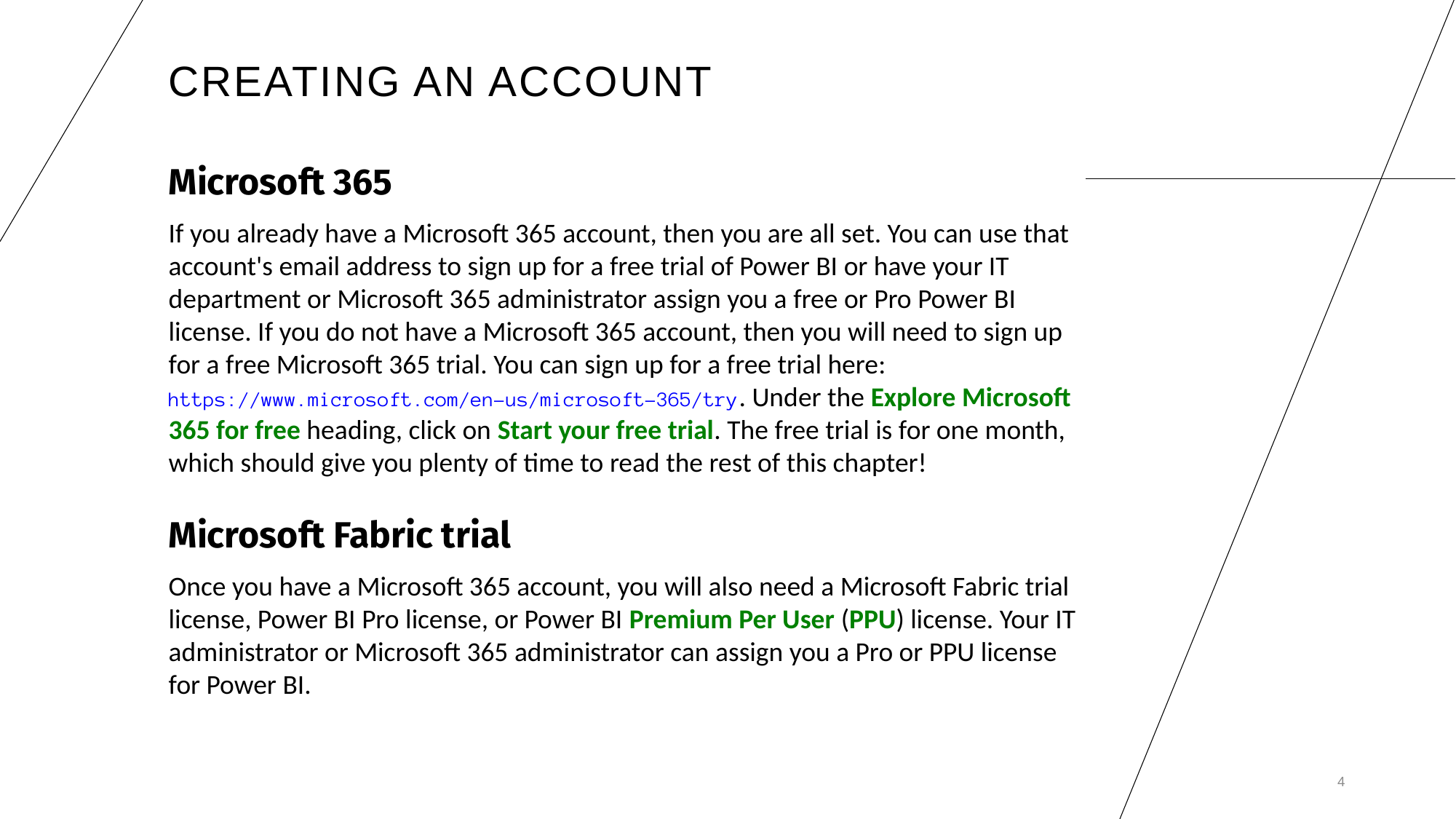

# Creating an Account
Microsoft 365
If you already have a Microsoft 365 account, then you are all set. You can use that account's email address to sign up for a free trial of Power BI or have your IT department or Microsoft 365 administrator assign you a free or Pro Power BI license. If you do not have a Microsoft 365 account, then you will need to sign up for a free Microsoft 365 trial. You can sign up for a free trial here: https://www.microsoft.com/en-us/microsoft-365/try. Under the Explore Microsoft 365 for free heading, click on Start your free trial. The free trial is for one month, which should give you plenty of time to read the rest of this chapter!
Microsoft Fabric trial
Once you have a Microsoft 365 account, you will also need a Microsoft Fabric trial license, Power BI Pro license, or Power BI Premium Per User (PPU) license. Your IT administrator or Microsoft 365 administrator can assign you a Pro or PPU license for Power BI.
4